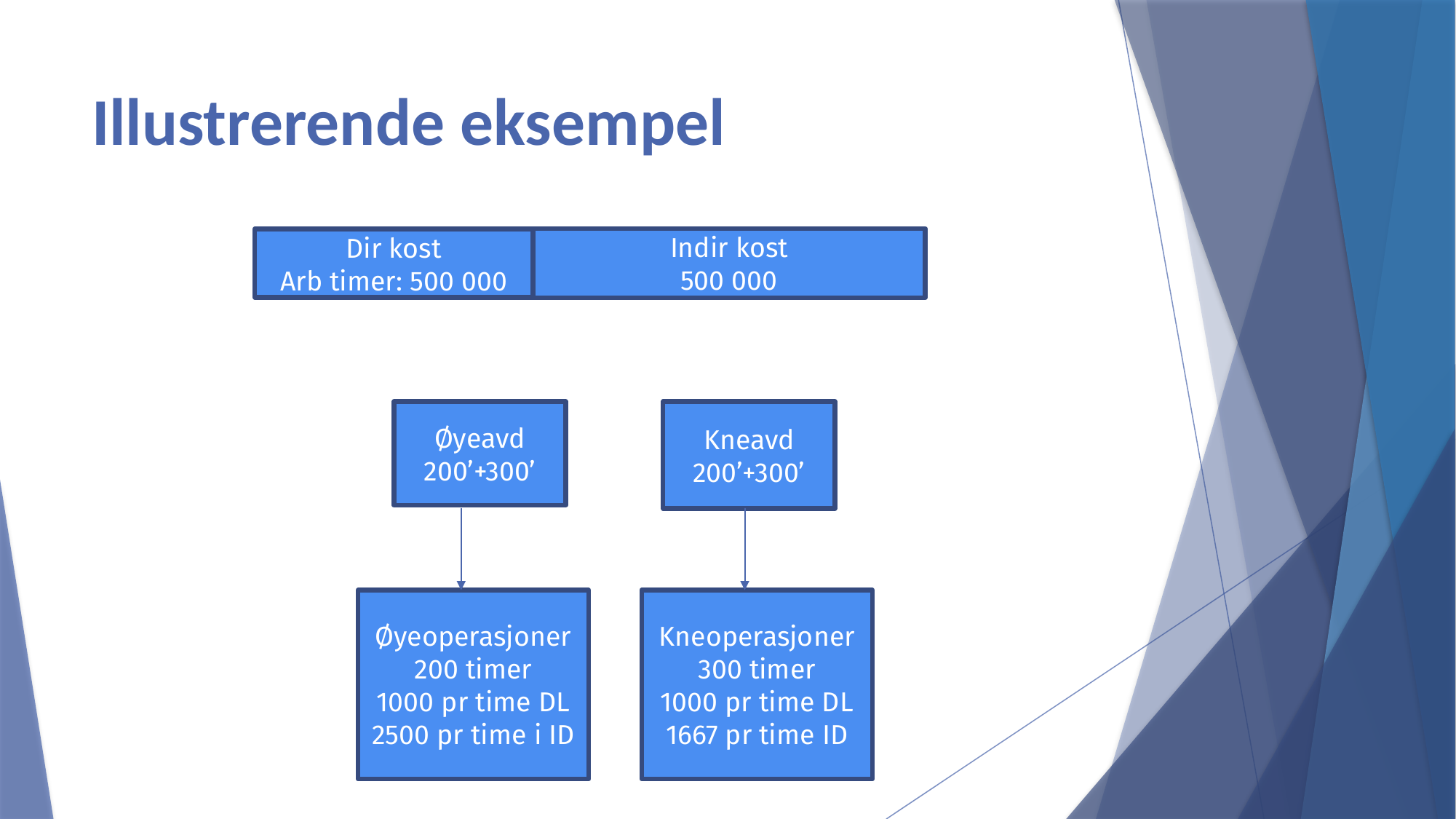

# Illustrerende eksempel
Indir kost
500 000
Dir kost
Arb timer: 500 000
Øyeavd
200’+300’
Kneavd
200’+300’
Øyeoperasjoner
200 timer
1000 pr time DL
2500 pr time i ID
Kneoperasjoner
300 timer
1000 pr time DL
1667 pr time ID